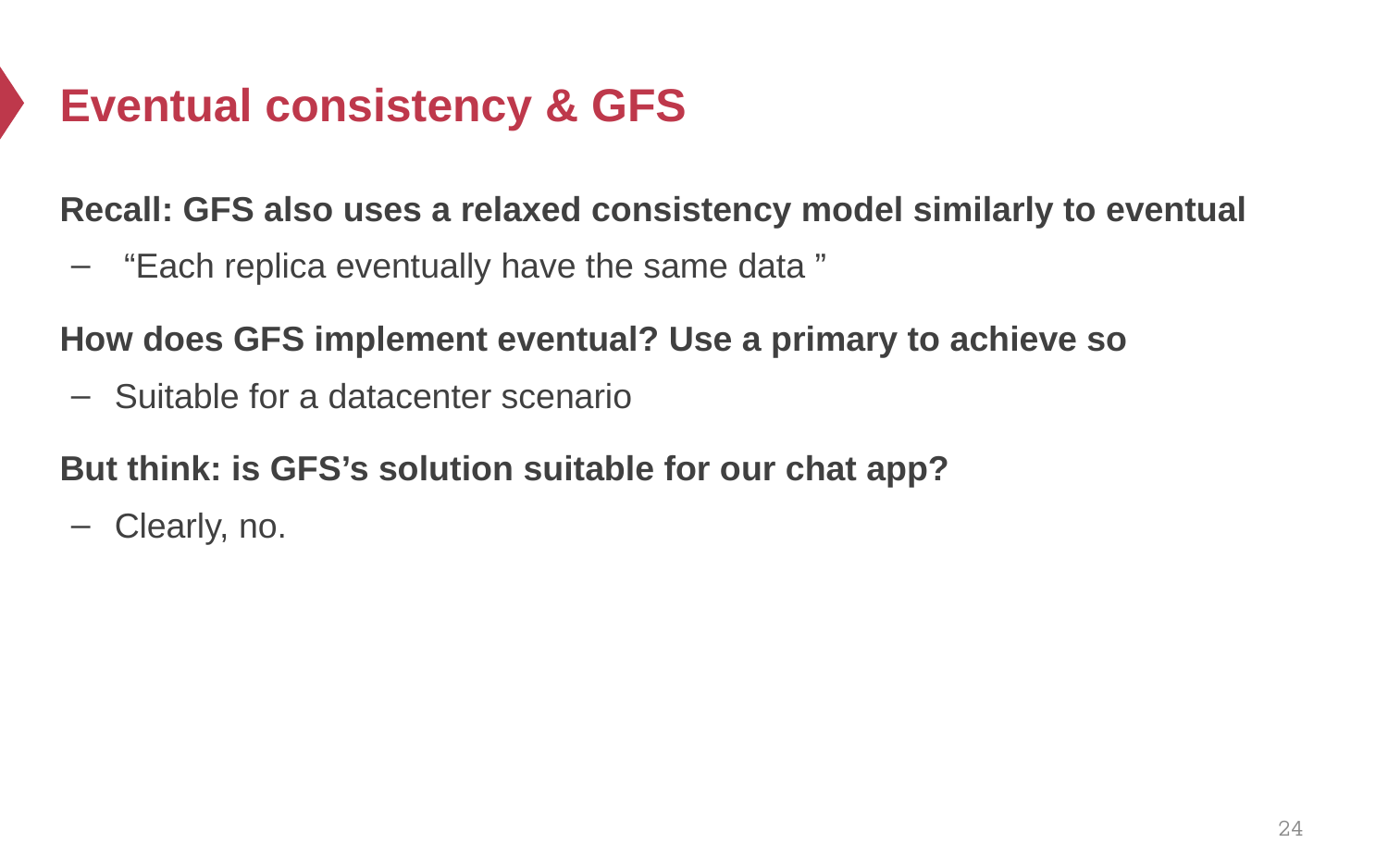

# Eventual consistency & GFS
Recall: GFS also uses a relaxed consistency model similarly to eventual
 “Each replica eventually have the same data ”
How does GFS implement eventual? Use a primary to achieve so
Suitable for a datacenter scenario
But think: is GFS’s solution suitable for our chat app?
Clearly, no.

24